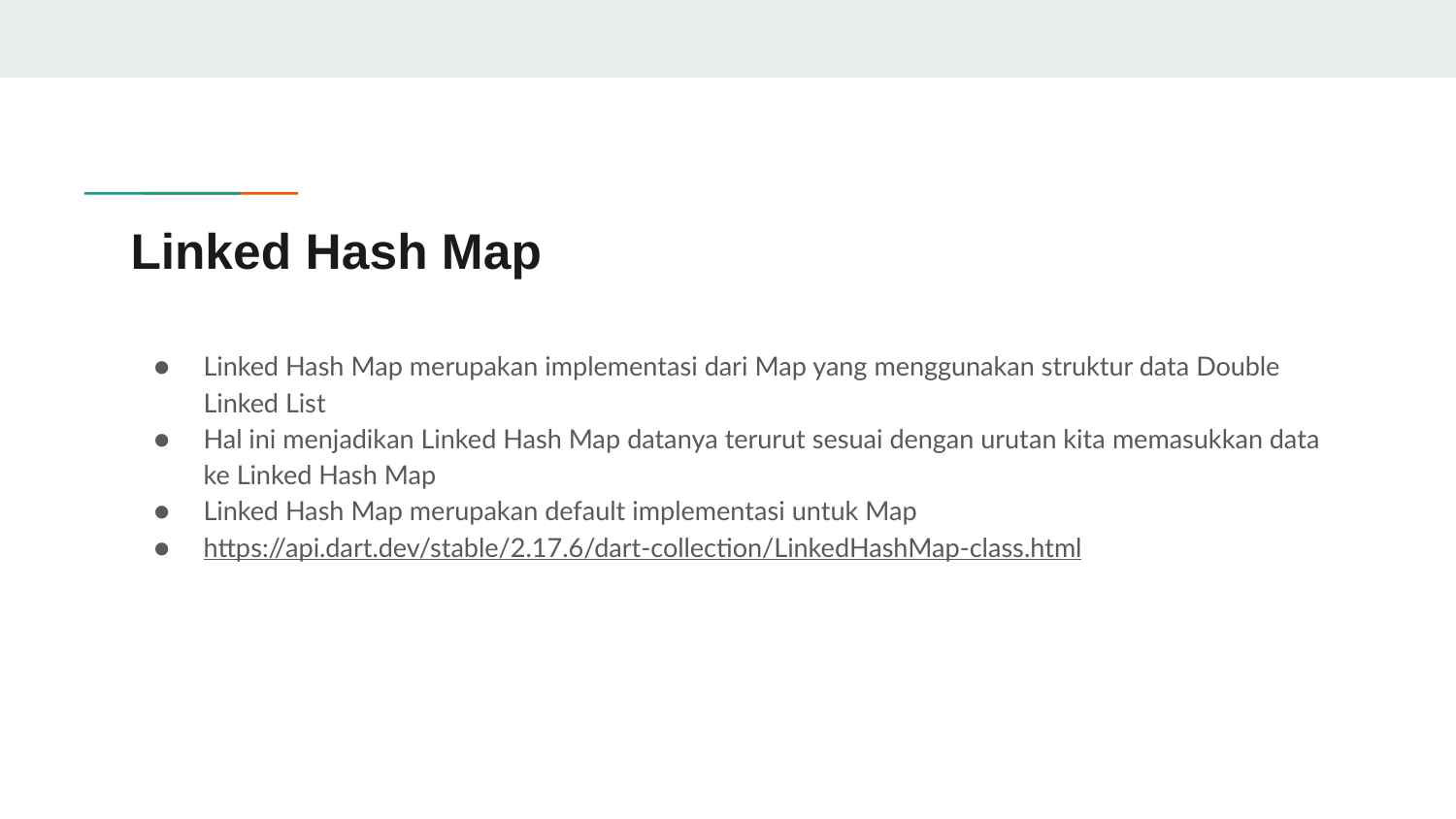

# Linked Hash Map
Linked Hash Map merupakan implementasi dari Map yang menggunakan struktur data Double Linked List
Hal ini menjadikan Linked Hash Map datanya terurut sesuai dengan urutan kita memasukkan data ke Linked Hash Map
Linked Hash Map merupakan default implementasi untuk Map
https://api.dart.dev/stable/2.17.6/dart-collection/LinkedHashMap-class.html